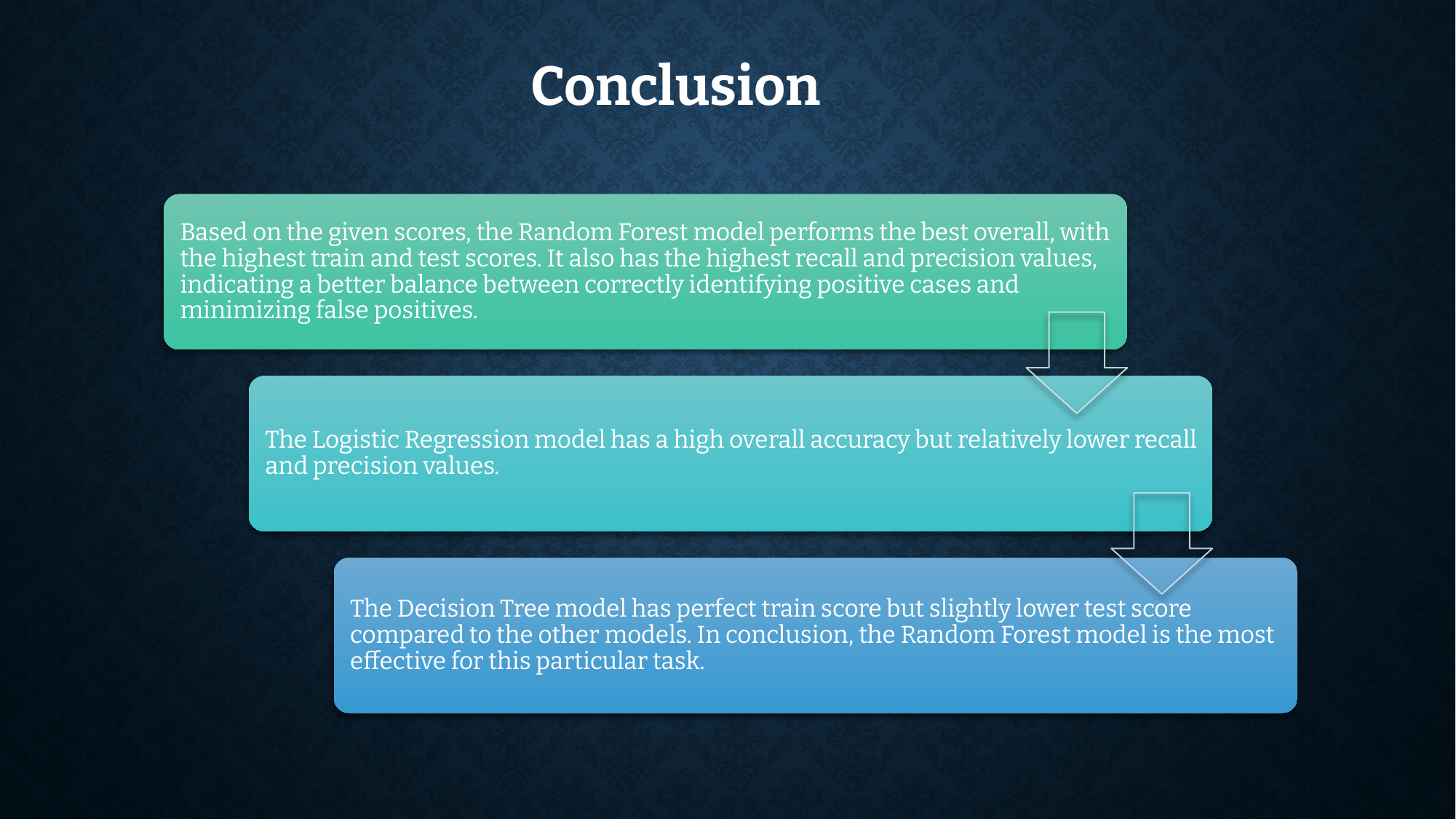

Conclusion
Based on the given scores, the Random Forest model performs the best overall, with the highest train and test scores. It also has the highest recall and precision values, indicating a better balance between correctly identifying positive cases and minimizing false positives.
The Logistic Regression model has a high overall accuracy but relatively lower recall and precision values.
The Decision Tree model has perfect train score but slightly lower test score compared to the other models. In conclusion, the Random Forest model is the most effective for this particular task.